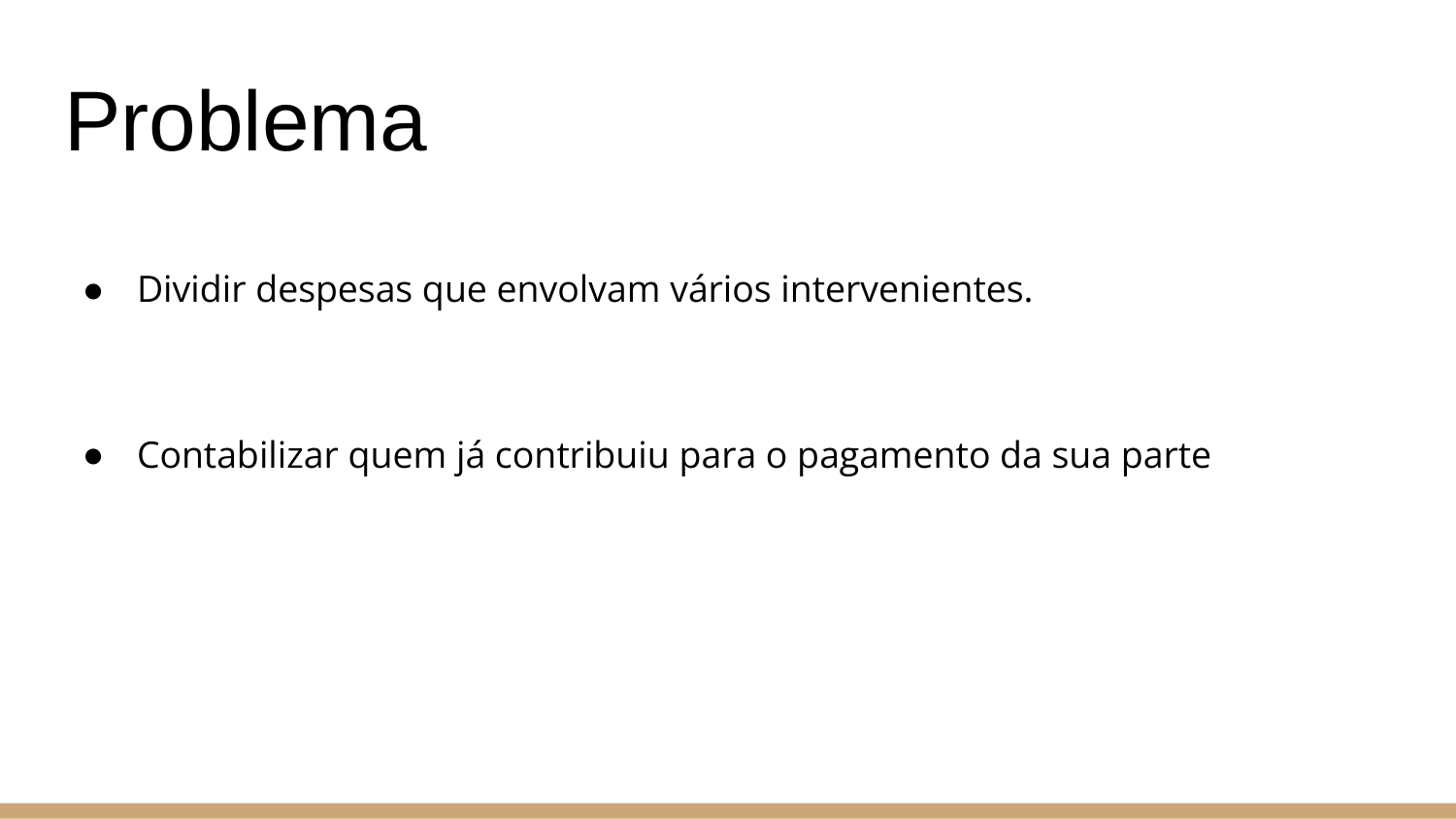

# Problema
Dividir despesas que envolvam vários intervenientes.

Contabilizar quem já contribuiu para o pagamento da sua parte